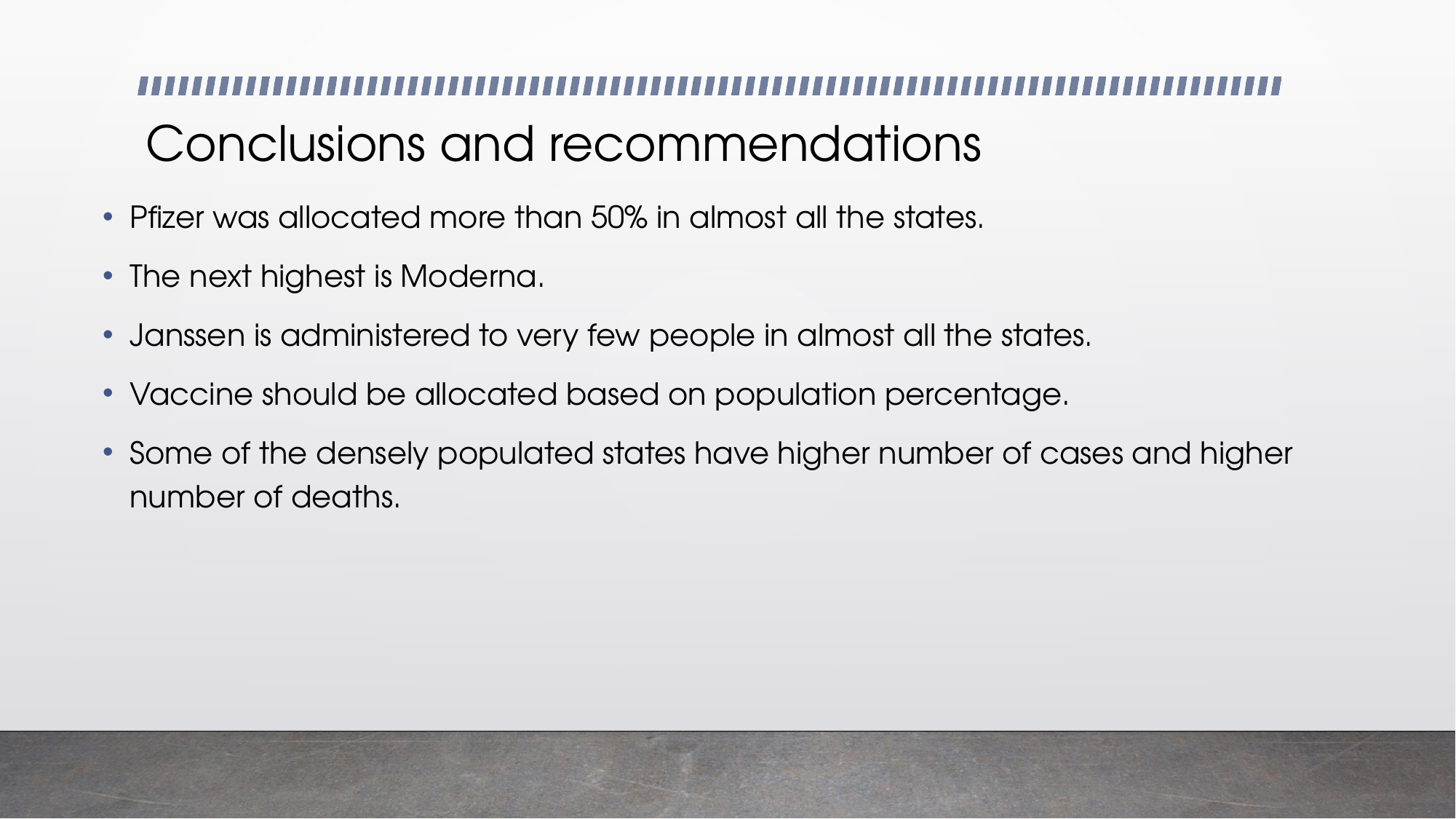

# Conclusions and recommendations
Pfizer was allocated more than 50% in almost all the states.
The next highest is Moderna.
Janssen is administered to very few people in almost all the states.
Vaccine should be allocated based on population percentage.
Some of the densely populated states have higher number of cases and higher number of deaths.